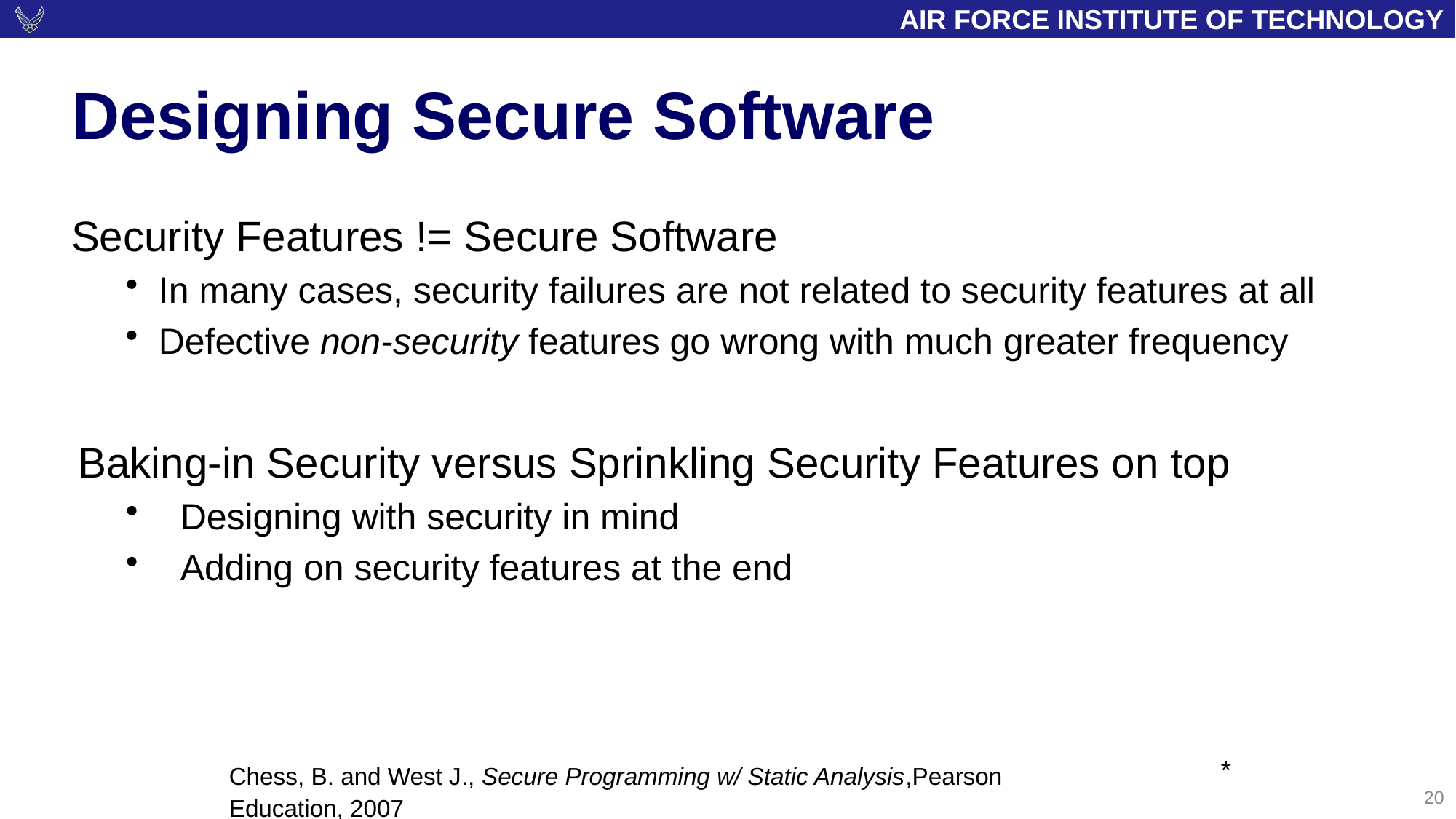

# Designing Secure Software
Security Features != Secure Software
In many cases, security failures are not related to security features at all
Defective non-security features go wrong with much greater frequency

Baking-in Security versus Sprinkling Security Features on top
Designing with security in mind
Adding on security features at the end
*
Chess, B. and West J., Secure Programming w/ Static Analysis,Pearson Education, 2007
20